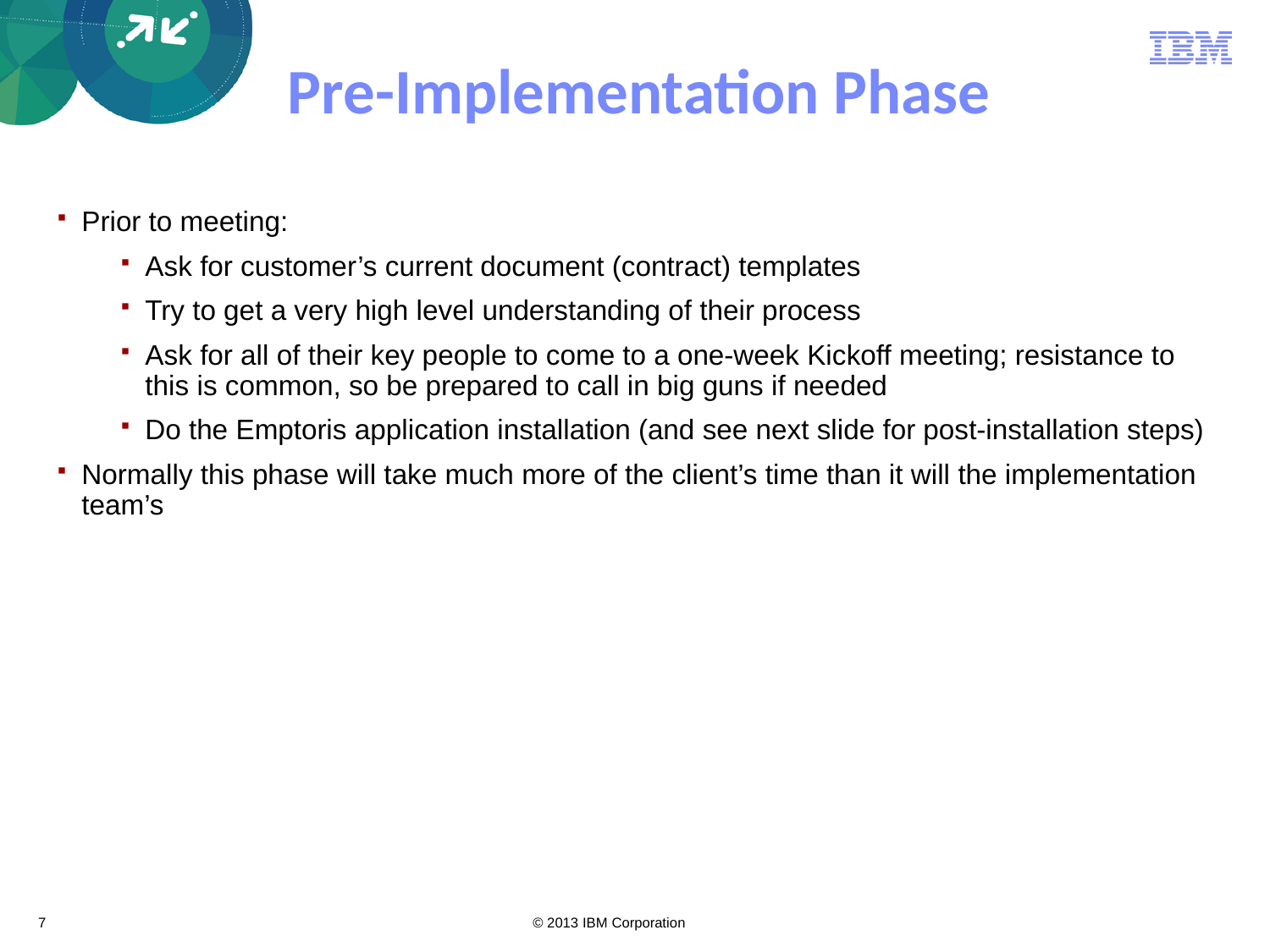

# Pre-Implementation Phase

Prior to meeting:
Ask for customer’s current document (contract) templates
Try to get a very high level understanding of their process
Ask for all of their key people to come to a one-week Kickoff meeting; resistance to this is common, so be prepared to call in big guns if needed
Do the Emptoris application installation (and see next slide for post-installation steps)
Normally this phase will take much more of the client’s time than it will the implementation team’s

7